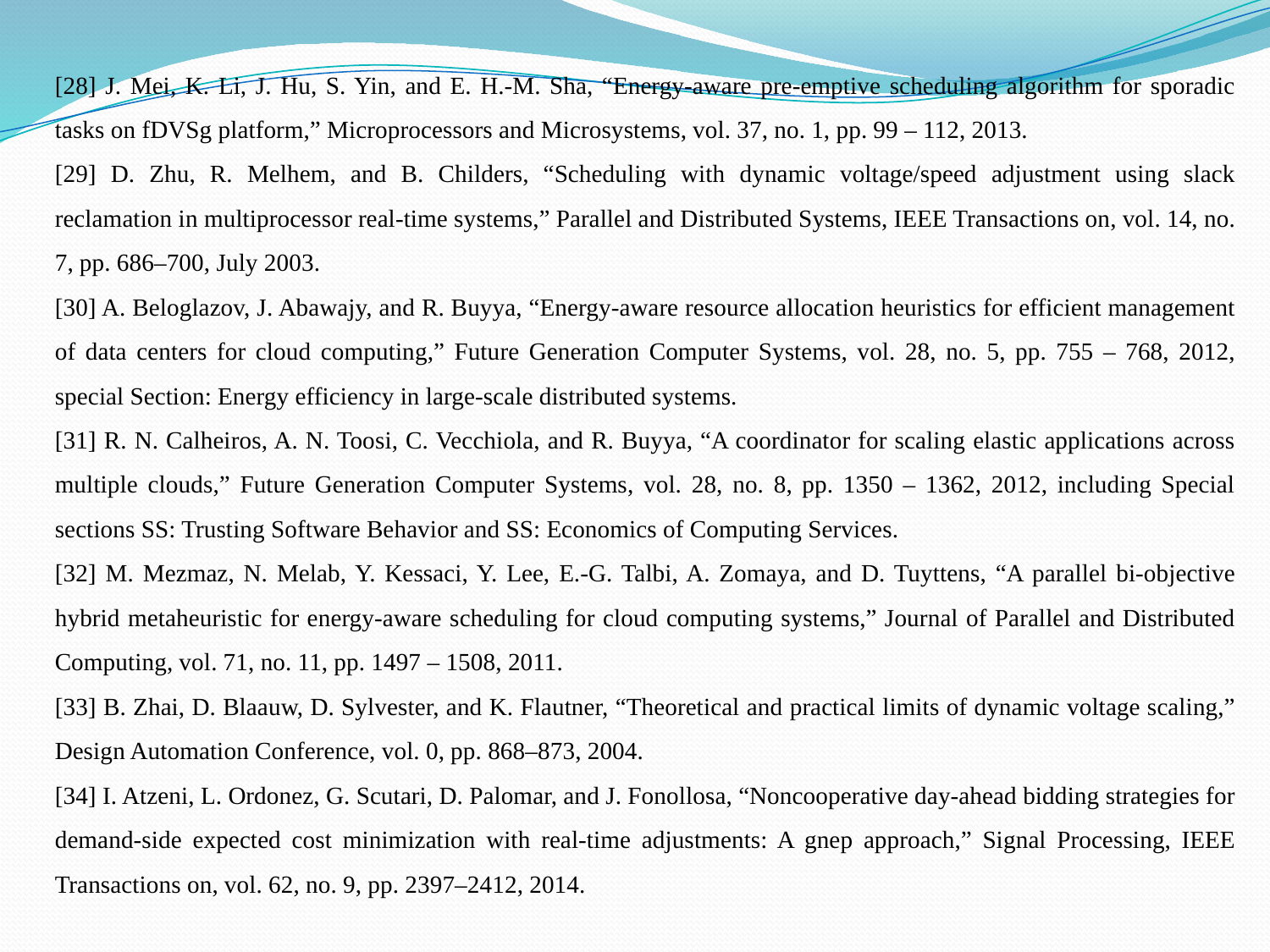

[28] J. Mei, K. Li, J. Hu, S. Yin, and E. H.-M. Sha, “Energy-aware pre-emptive scheduling algorithm for sporadic tasks on fDVSg platform,” Microprocessors and Microsystems, vol. 37, no. 1, pp. 99 – 112, 2013.
[29] D. Zhu, R. Melhem, and B. Childers, “Scheduling with dynamic voltage/speed adjustment using slack reclamation in multiprocessor real-time systems,” Parallel and Distributed Systems, IEEE Transactions on, vol. 14, no. 7, pp. 686–700, July 2003.
[30] A. Beloglazov, J. Abawajy, and R. Buyya, “Energy-aware resource allocation heuristics for efficient management of data centers for cloud computing,” Future Generation Computer Systems, vol. 28, no. 5, pp. 755 – 768, 2012, special Section: Energy efficiency in large-scale distributed systems.
[31] R. N. Calheiros, A. N. Toosi, C. Vecchiola, and R. Buyya, “A coordinator for scaling elastic applications across multiple clouds,” Future Generation Computer Systems, vol. 28, no. 8, pp. 1350 – 1362, 2012, including Special sections SS: Trusting Software Behavior and SS: Economics of Computing Services.
[32] M. Mezmaz, N. Melab, Y. Kessaci, Y. Lee, E.-G. Talbi, A. Zomaya, and D. Tuyttens, “A parallel bi-objective hybrid metaheuristic for energy-aware scheduling for cloud computing systems,” Journal of Parallel and Distributed Computing, vol. 71, no. 11, pp. 1497 – 1508, 2011.
[33] B. Zhai, D. Blaauw, D. Sylvester, and K. Flautner, “Theoretical and practical limits of dynamic voltage scaling,” Design Automation Conference, vol. 0, pp. 868–873, 2004.
[34] I. Atzeni, L. Ordonez, G. Scutari, D. Palomar, and J. Fonollosa, “Noncooperative day-ahead bidding strategies for demand-side expected cost minimization with real-time adjustments: A gnep approach,” Signal Processing, IEEE Transactions on, vol. 62, no. 9, pp. 2397–2412, 2014.